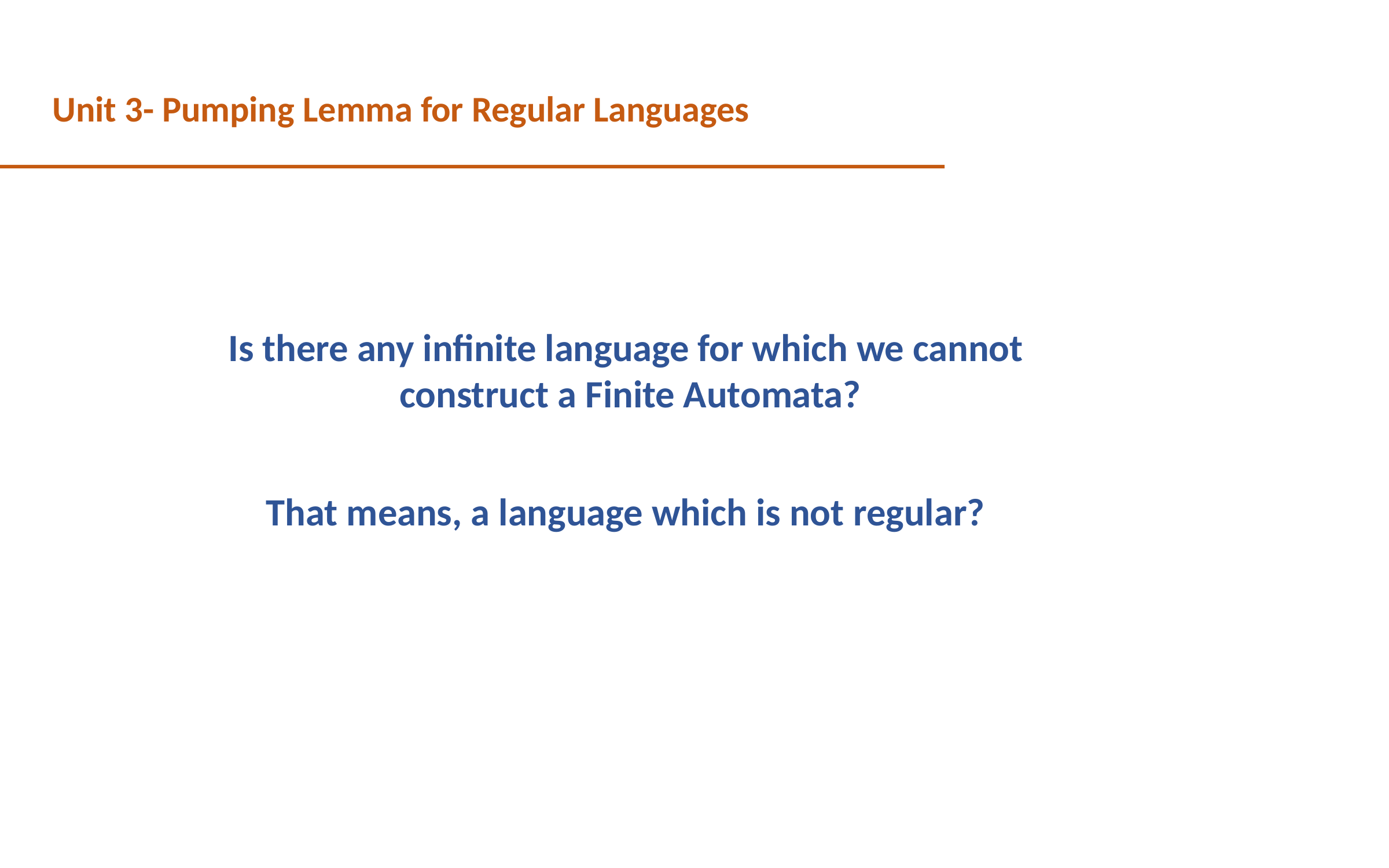

# Unit 3- Pumping Lemma for Regular Languages

Is there any infinite language for which we cannot  construct a Finite Automata?

That means, a language which is not regular?